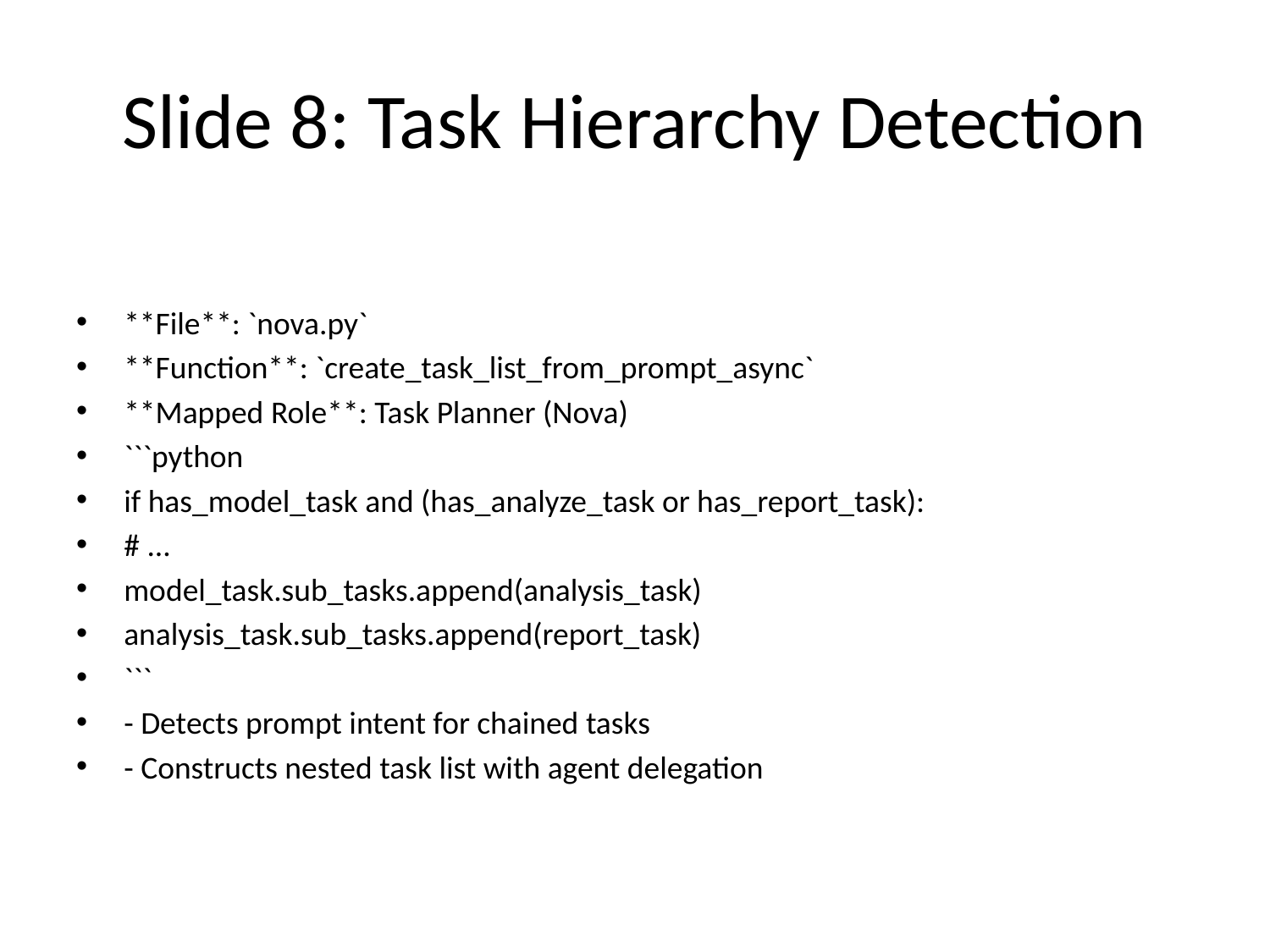

# Slide 8: Task Hierarchy Detection

**File**: `nova.py`
**Function**: `create_task_list_from_prompt_async`
**Mapped Role**: Task Planner (Nova)
```python
if has_model_task and (has_analyze_task or has_report_task):
# ...
model_task.sub_tasks.append(analysis_task)
analysis_task.sub_tasks.append(report_task)
```
- Detects prompt intent for chained tasks
- Constructs nested task list with agent delegation